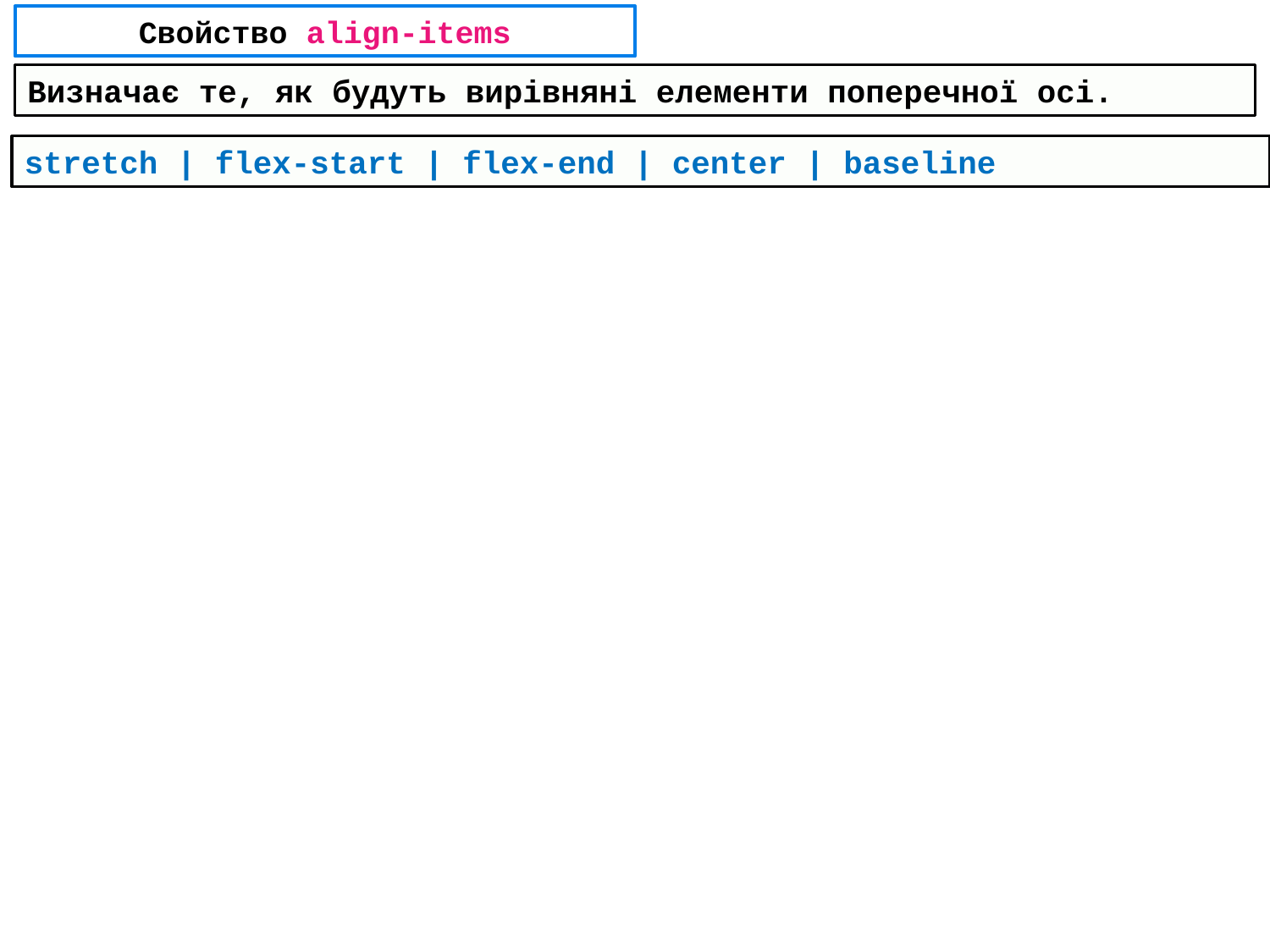

# Свойство align-items
Визначає те, як будуть вирівняні елементи поперечної осі.
stretch | flex-start | flex-end | center | baseline